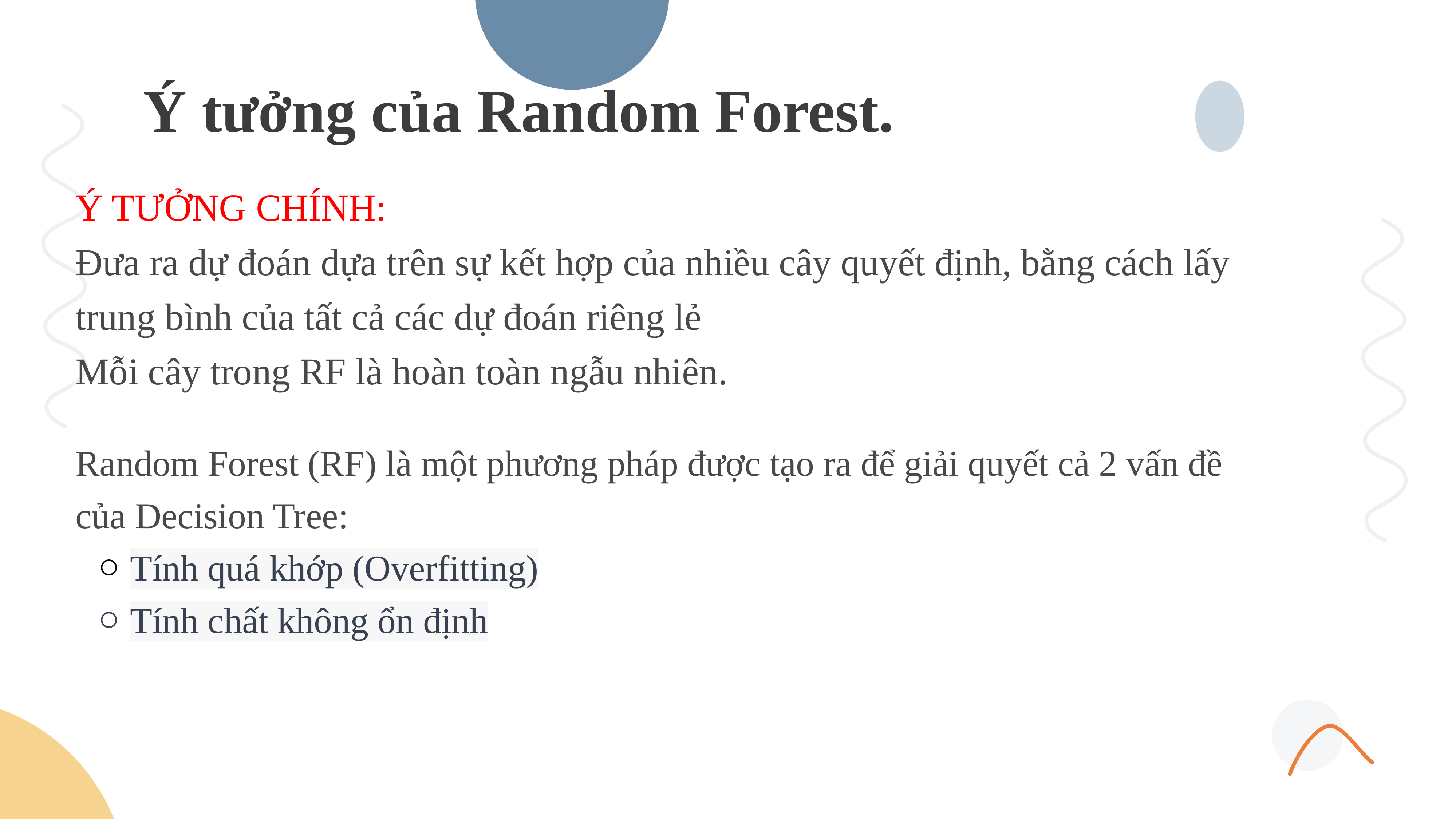

Ý tưởng của Random Forest.

Ý TƯỞNG CHÍNH:
Đưa ra dự đoán dựa trên sự kết hợp của nhiều cây quyết định, bằng cách lấy trung bình của tất cả các dự đoán riêng lẻ
Mỗi cây trong RF là hoàn toàn ngẫu nhiên.

Random Forest (RF) là một phương pháp được tạo ra để giải quyết cả 2 vấn đề của Decision Tree:
Tính quá khớp (Overfitting)
Tính chất không ổn định